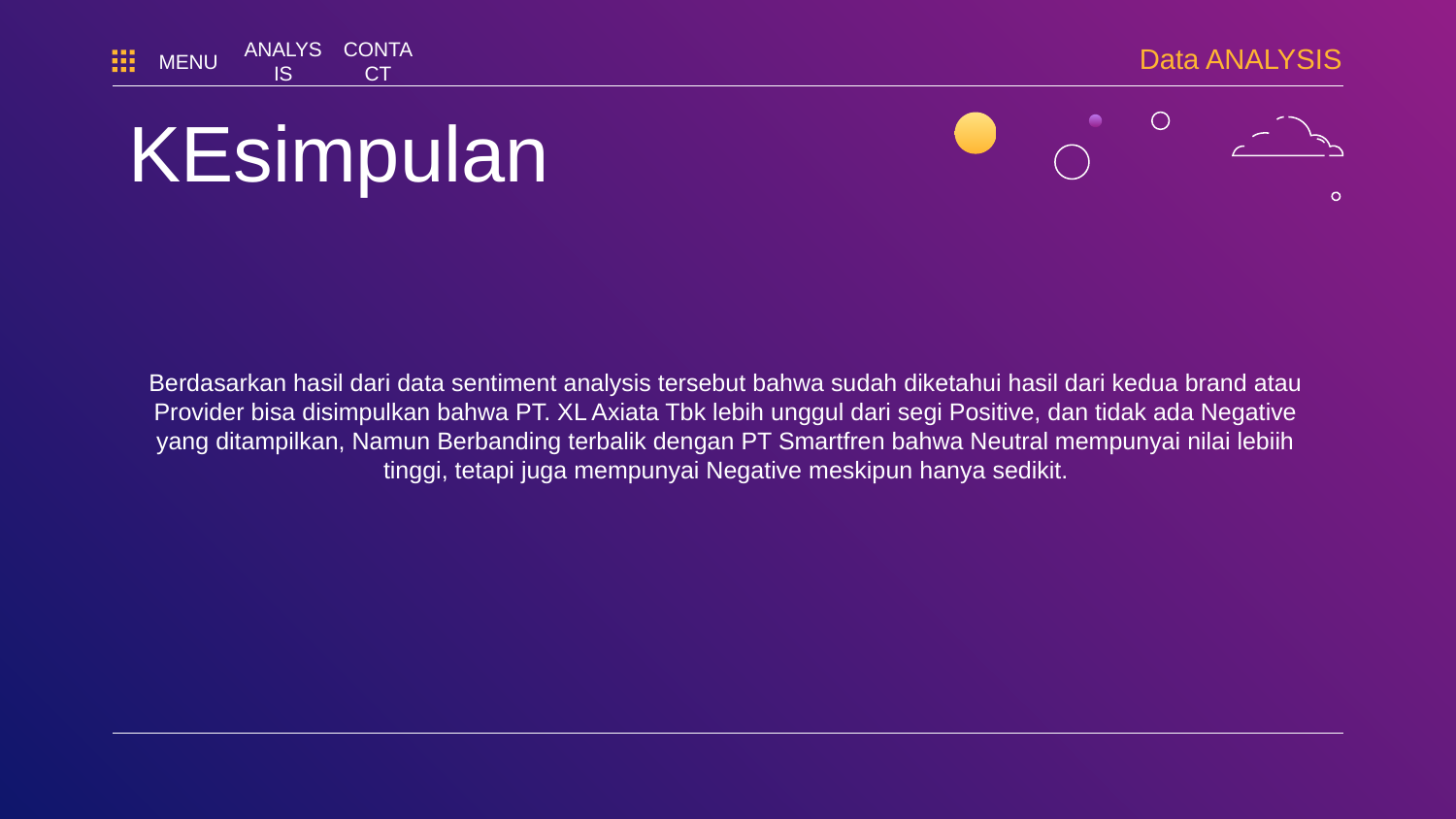

Data ANALYSIS
MENU
ANALYSIS
CONTACT

# KEsimpulan

Berdasarkan hasil dari data sentiment analysis tersebut bahwa sudah diketahui hasil dari kedua brand atau Provider bisa disimpulkan bahwa PT. XL Axiata Tbk lebih unggul dari segi Positive, dan tidak ada Negative yang ditampilkan, Namun Berbanding terbalik dengan PT Smartfren bahwa Neutral mempunyai nilai lebiih tinggi, tetapi juga mempunyai Negative meskipun hanya sedikit.